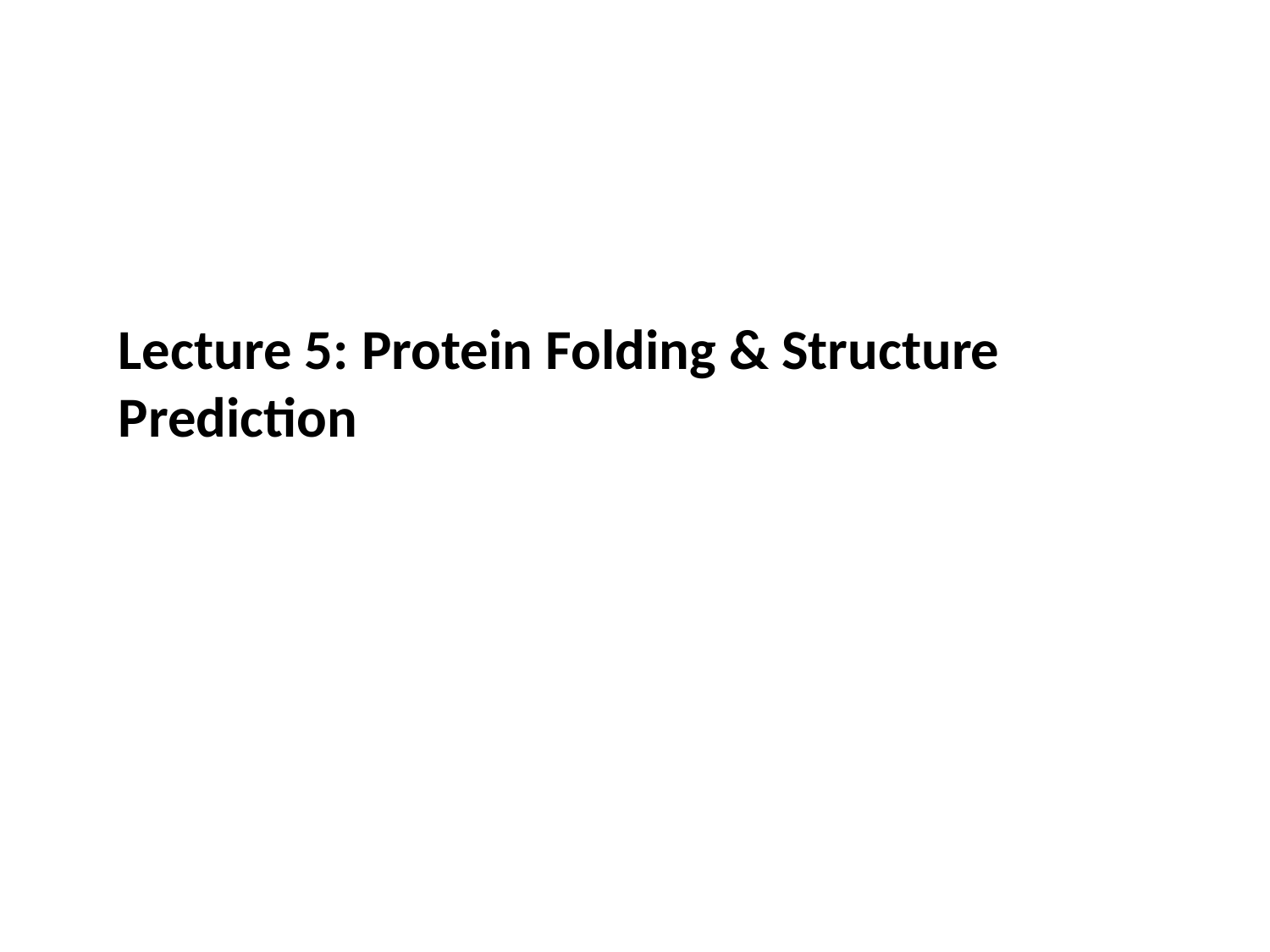

Lecture 5: Protein Folding & Structure Prediction